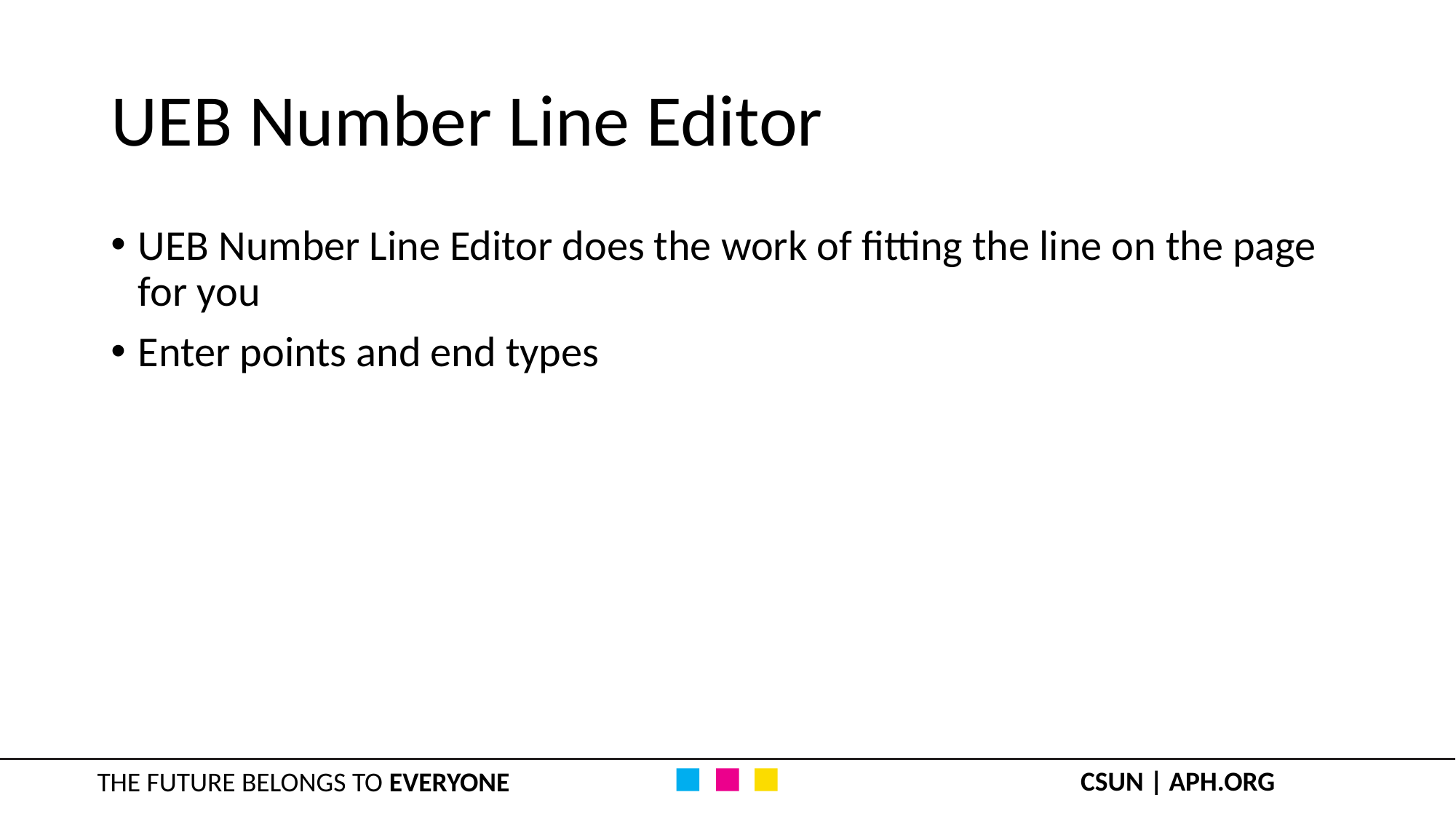

# UEB Number Line Editor
UEB Number Line Editor does the work of fitting the line on the page for you
Enter points and end types